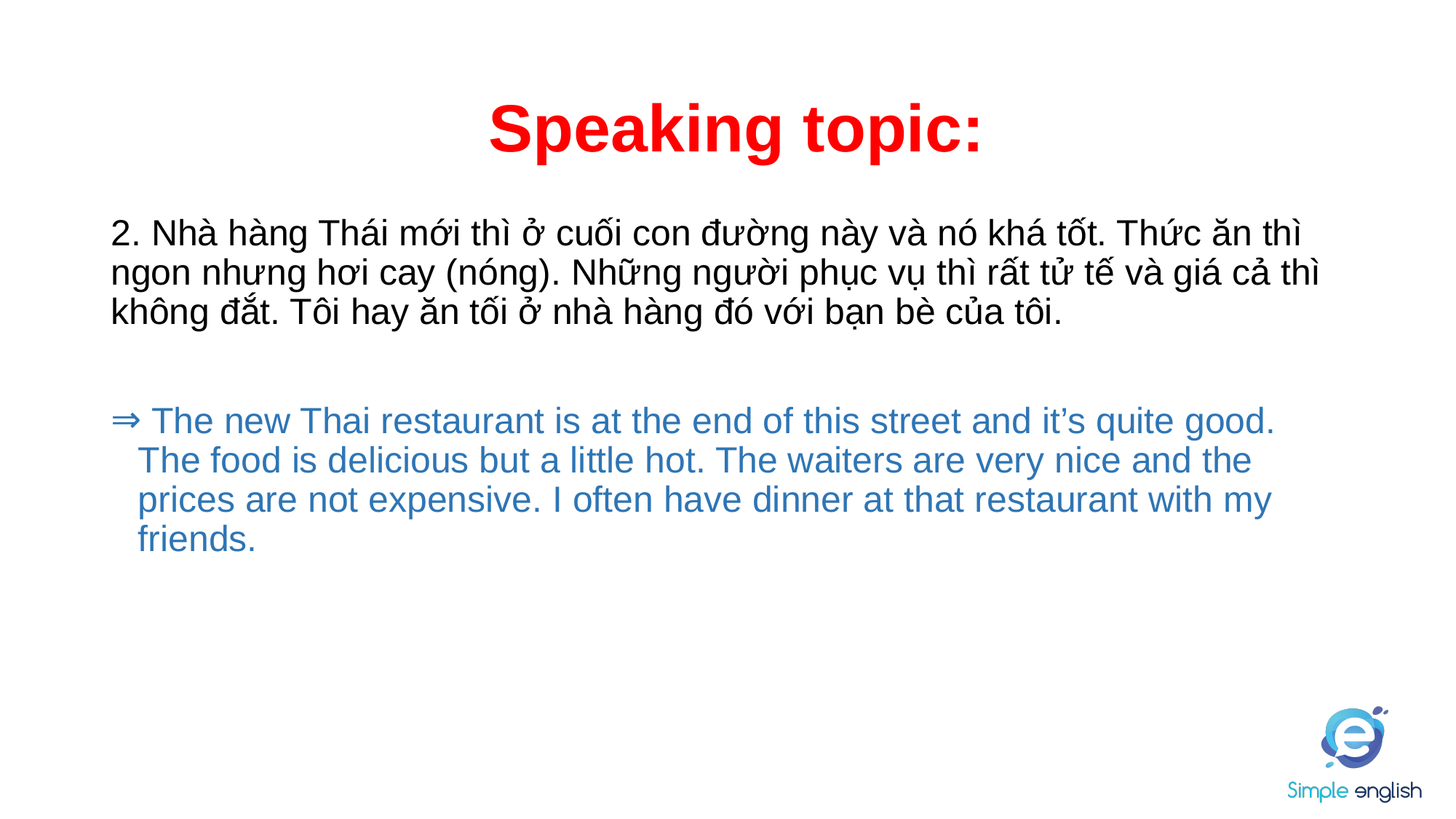

# Speaking topic:
2. Nhà hàng Thái mới thì ở cuối con đường này và nó khá tốt. Thức ăn thì ngon nhưng hơi cay (nóng). Những người phục vụ thì rất tử tế và giá cả thì không đắt. Tôi hay ăn tối ở nhà hàng đó với bạn bè của tôi.

 The new Thai restaurant is at the end of this street and it’s quite good. The food is delicious but a little hot. The waiters are very nice and the prices are not expensive. I often have dinner at that restaurant with my friends.